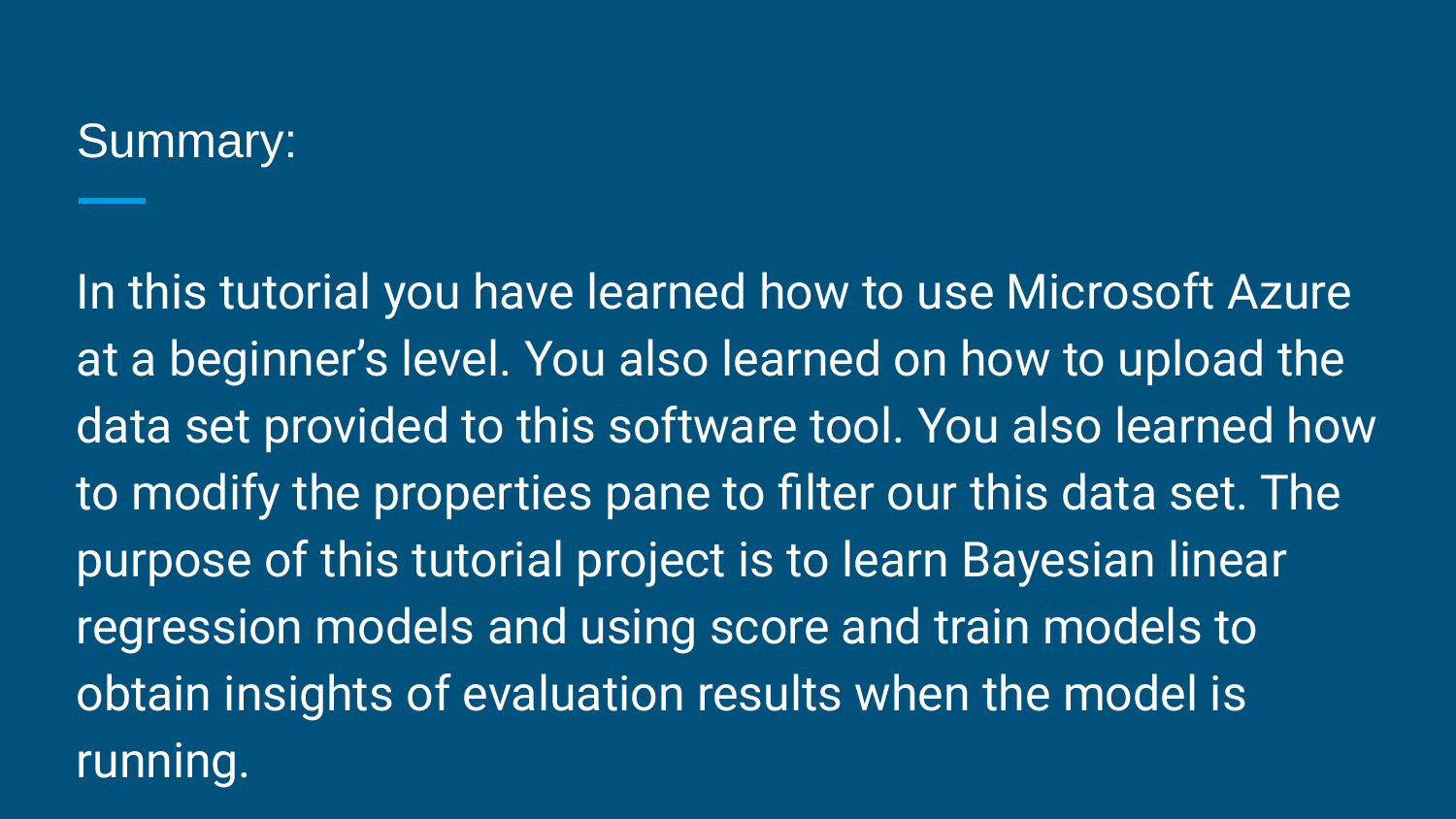

# Summary:
In this tutorial you have learned how to use Microsoft Azure at a beginner’s level. You also learned on how to upload the data set provided to this software tool. You also learned how to modify the properties pane to filter our this data set. The purpose of this tutorial project is to learn Bayesian linear regression models and using score and train models to obtain insights of evaluation results when the model is running.